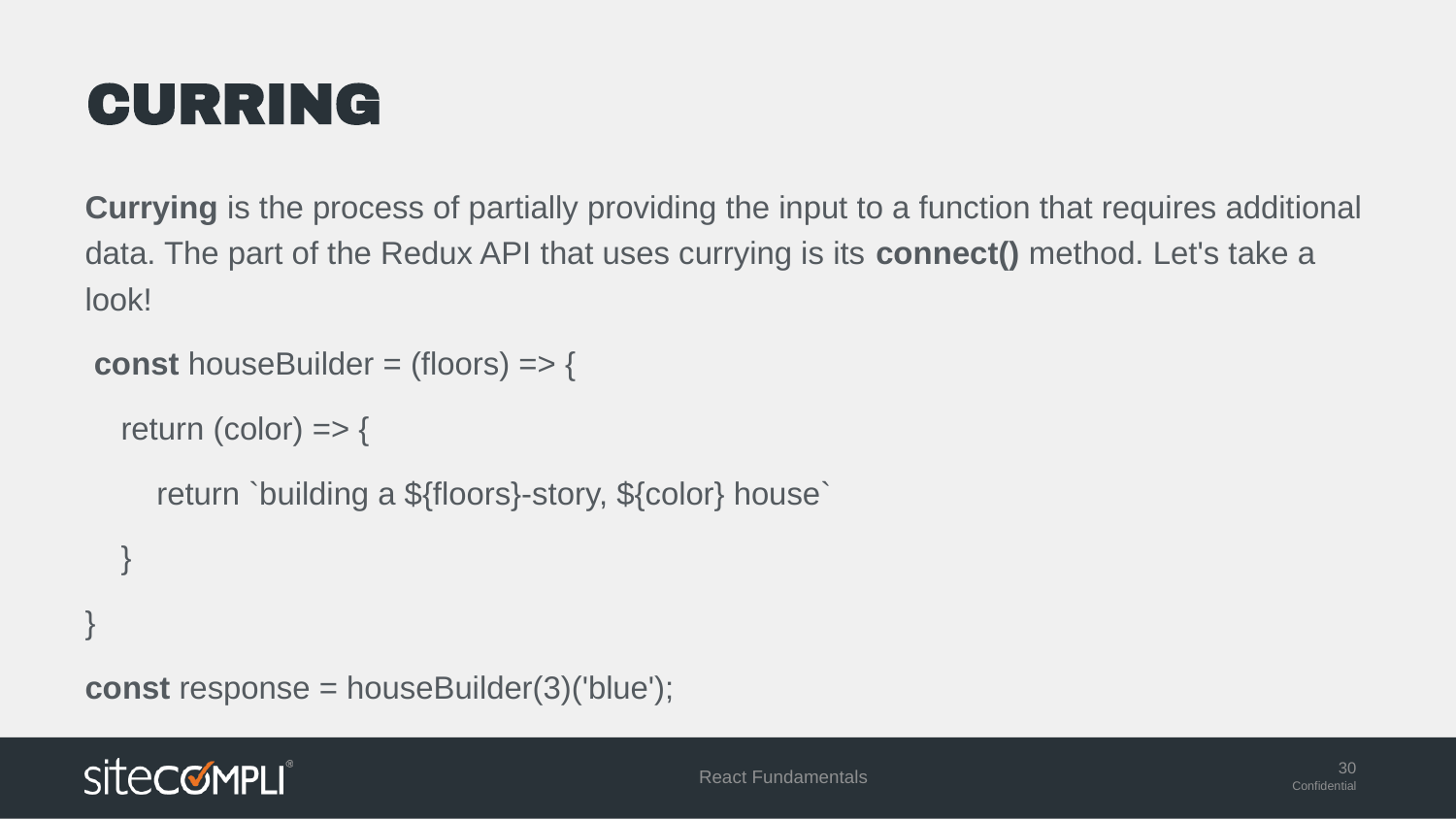

# curring
Currying is the process of partially providing the input to a function that requires additional data. The part of the Redux API that uses currying is its connect() method. Let's take a look!
 const houseBuilder = (floors) => {
    return (color) => {
        return `building a ${floors}-story, ${color} house`
    }
}
const response = houseBuilder(3)('blue');
React Fundamentals
30